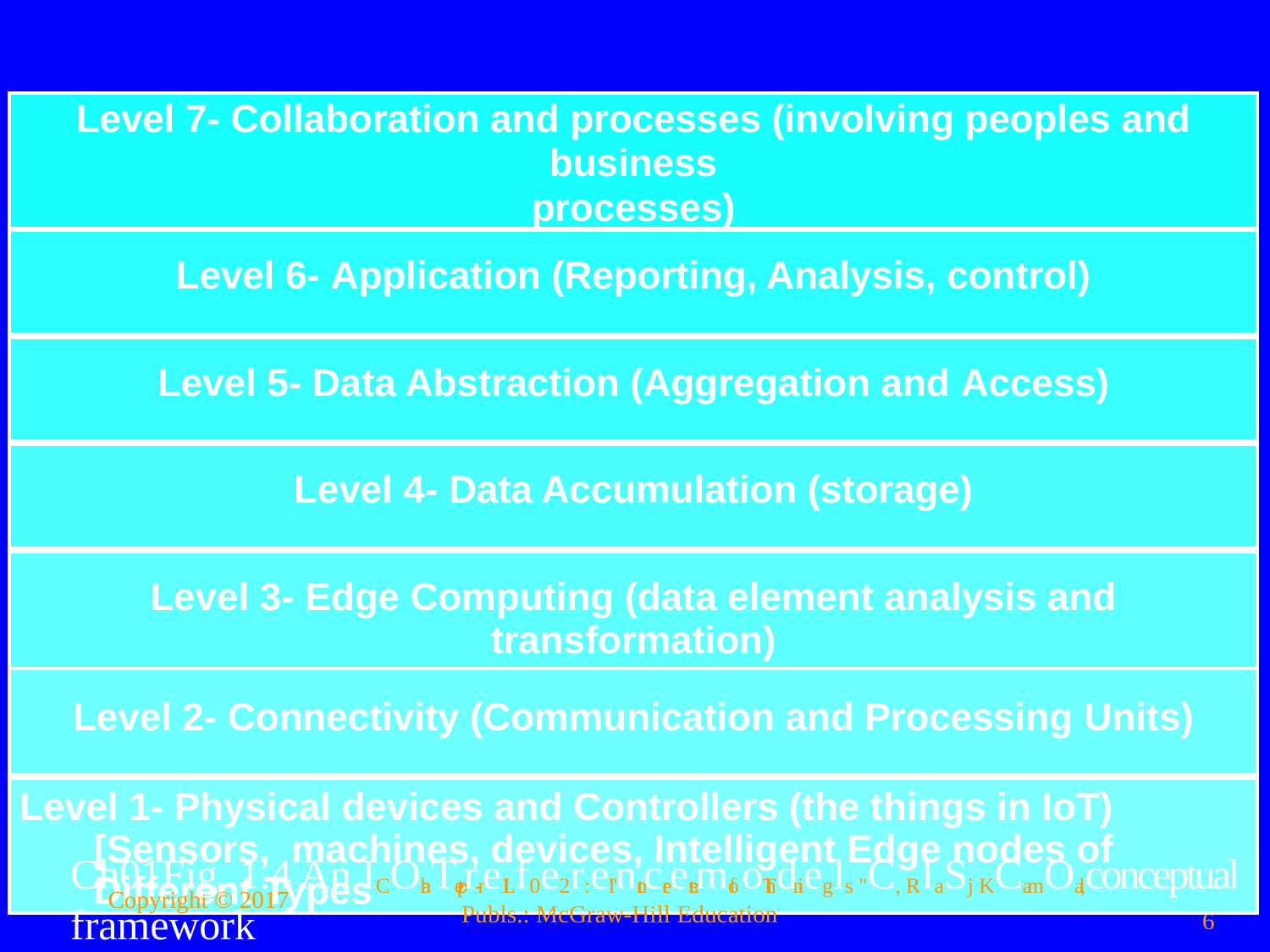

| Level 7- Collaboration and processes (involving peoples and business processes) |
| --- |
| Level 6- Application (Reporting, Analysis, control) |
| Level 5- Data Abstraction (Aggregation and Access) |
| Level 4- Data Accumulation (storage) |
| Level 3- Edge Computing (data element analysis and transformation) |
| Level 2- Connectivity (Communication and Processing Units) |
| Level 1- Physical devices and Controllers (the things in IoT) [Sensors, machines, devices, Intelligent Edge nodes of Different Types |
Ch01Fig. 1.4 An ICOhaTpterr-e1Lf0e2r:e"Inntcerenetmof oThdinegls "C, RIaSj KCamOal,conceptual framework
Copyright © 2017
Publs.: McGraw-Hill Education
6